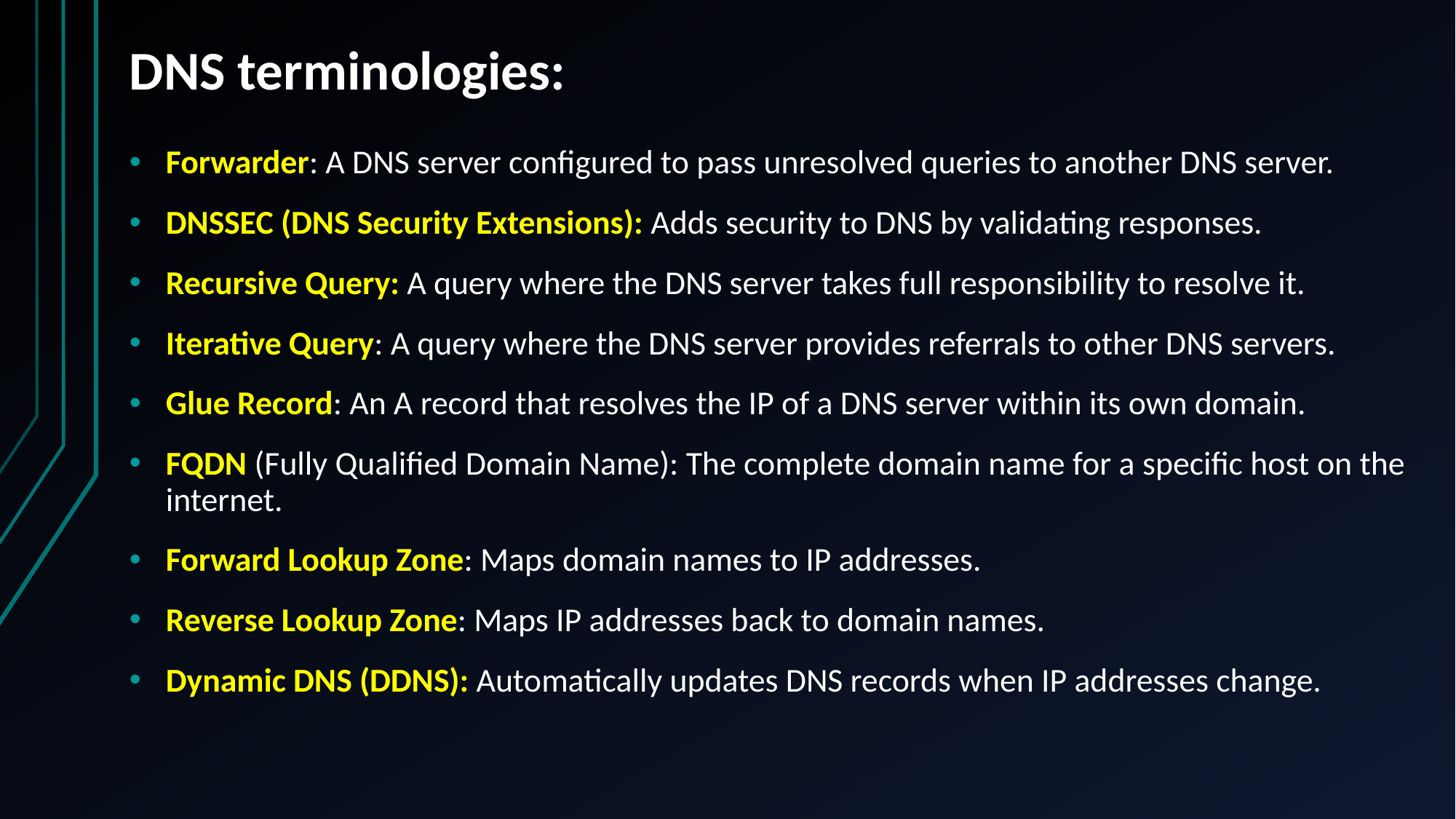

# DNS terminologies:
Forwarder: A DNS server configured to pass unresolved queries to another DNS server.
DNSSEC (DNS Security Extensions): Adds security to DNS by validating responses.
Recursive Query: A query where the DNS server takes full responsibility to resolve it.
Iterative Query: A query where the DNS server provides referrals to other DNS servers.
Glue Record: An A record that resolves the IP of a DNS server within its own domain.
FQDN (Fully Qualified Domain Name): The complete domain name for a specific host on the internet.
Forward Lookup Zone: Maps domain names to IP addresses.
Reverse Lookup Zone: Maps IP addresses back to domain names.
Dynamic DNS (DDNS): Automatically updates DNS records when IP addresses change.